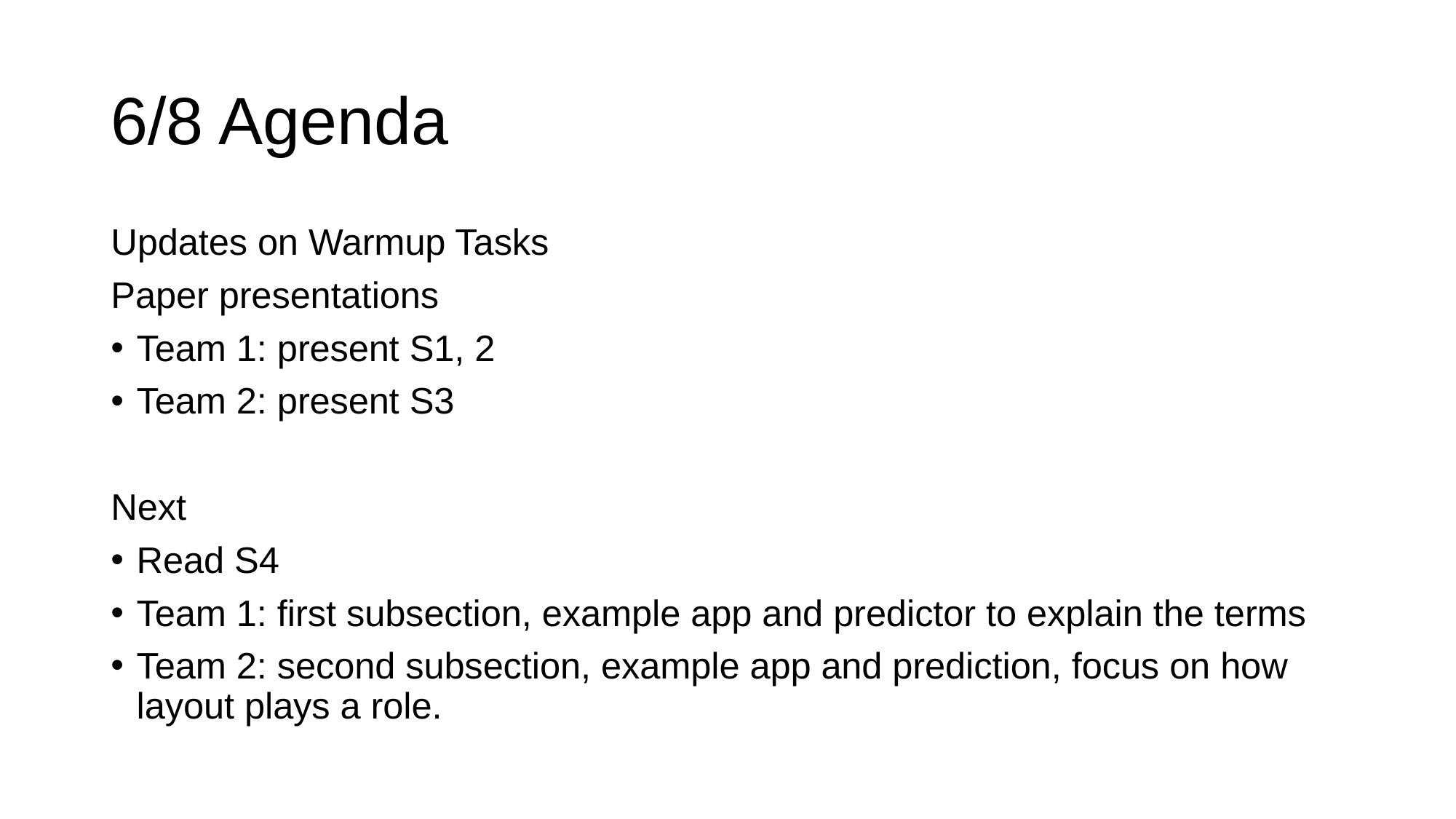

# 6/8 Agenda
Updates on Warmup Tasks
Paper presentations
Team 1: present S1, 2
Team 2: present S3

Next
Read S4
Team 1: first subsection, example app and predictor to explain the terms
Team 2: second subsection, example app and prediction, focus on how layout plays a role.